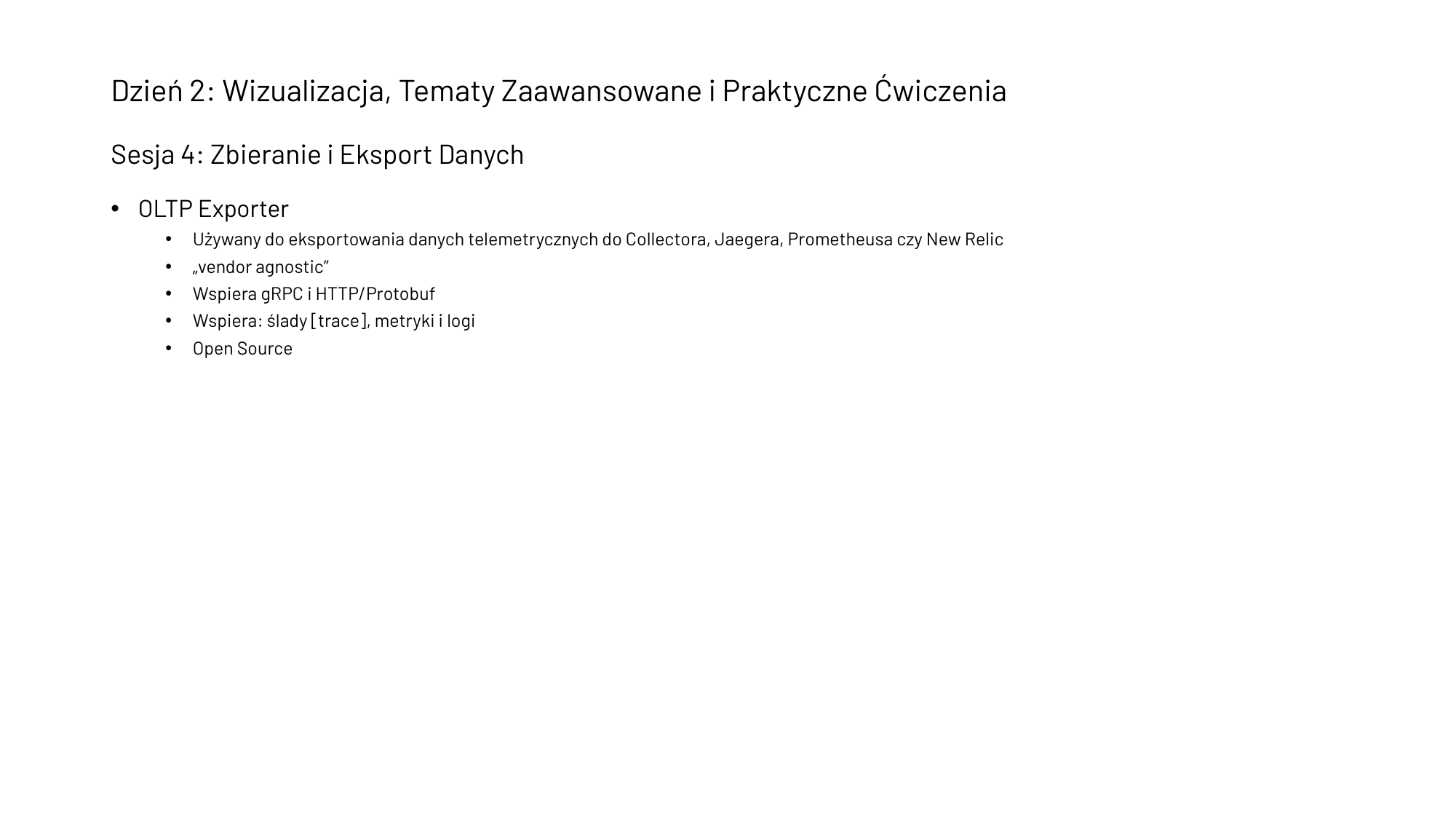

# Dzień 2: Wizualizacja, Tematy Zaawansowane i Praktyczne Ćwiczenia Sesja 4: Zbieranie i Eksport Danych
OLTP Exporter
Używany do eksportowania danych telemetrycznych do Collectora, Jaegera, Prometheusa czy New Relic
„vendor agnostic”
Wspiera gRPC i HTTP/Protobuf
Wspiera: ślady [trace], metryki i logi
Open Source